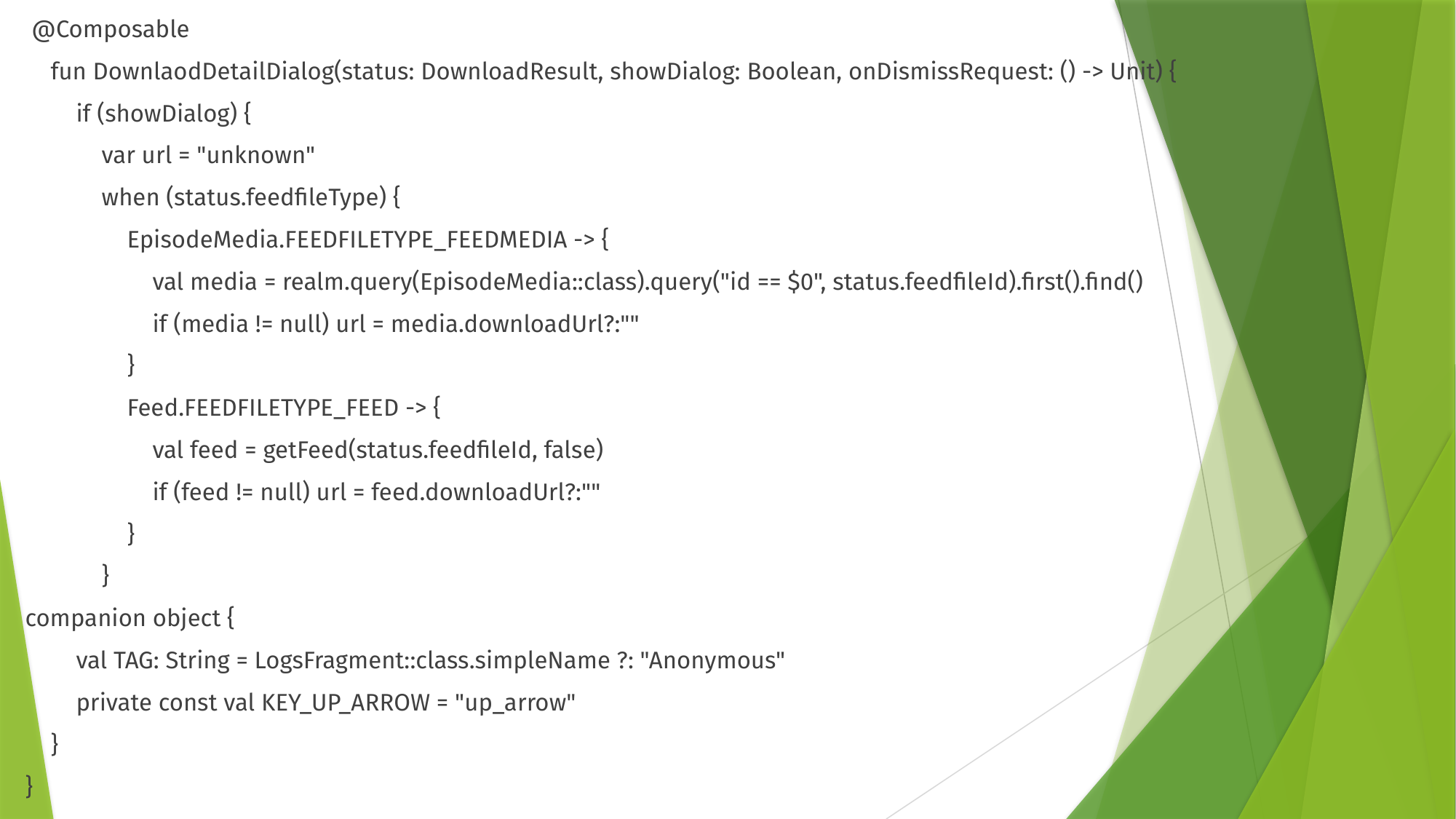

@Composable
    fun DownlaodDetailDialog(status: DownloadResult, showDialog: Boolean, onDismissRequest: () -> Unit) {
        if (showDialog) {
            var url = "unknown"
            when (status.feedfileType) {
                EpisodeMedia.FEEDFILETYPE_FEEDMEDIA -> {
                    val media = realm.query(EpisodeMedia::class).query("id == $0", status.feedfileId).first().find()
                    if (media != null) url = media.downloadUrl?:""
                }
                Feed.FEEDFILETYPE_FEED -> {
                    val feed = getFeed(status.feedfileId, false)
                    if (feed != null) url = feed.downloadUrl?:""
                }
            }
companion object {
        val TAG: String = LogsFragment::class.simpleName ?: "Anonymous"
        private const val KEY_UP_ARROW = "up_arrow"
    }
}